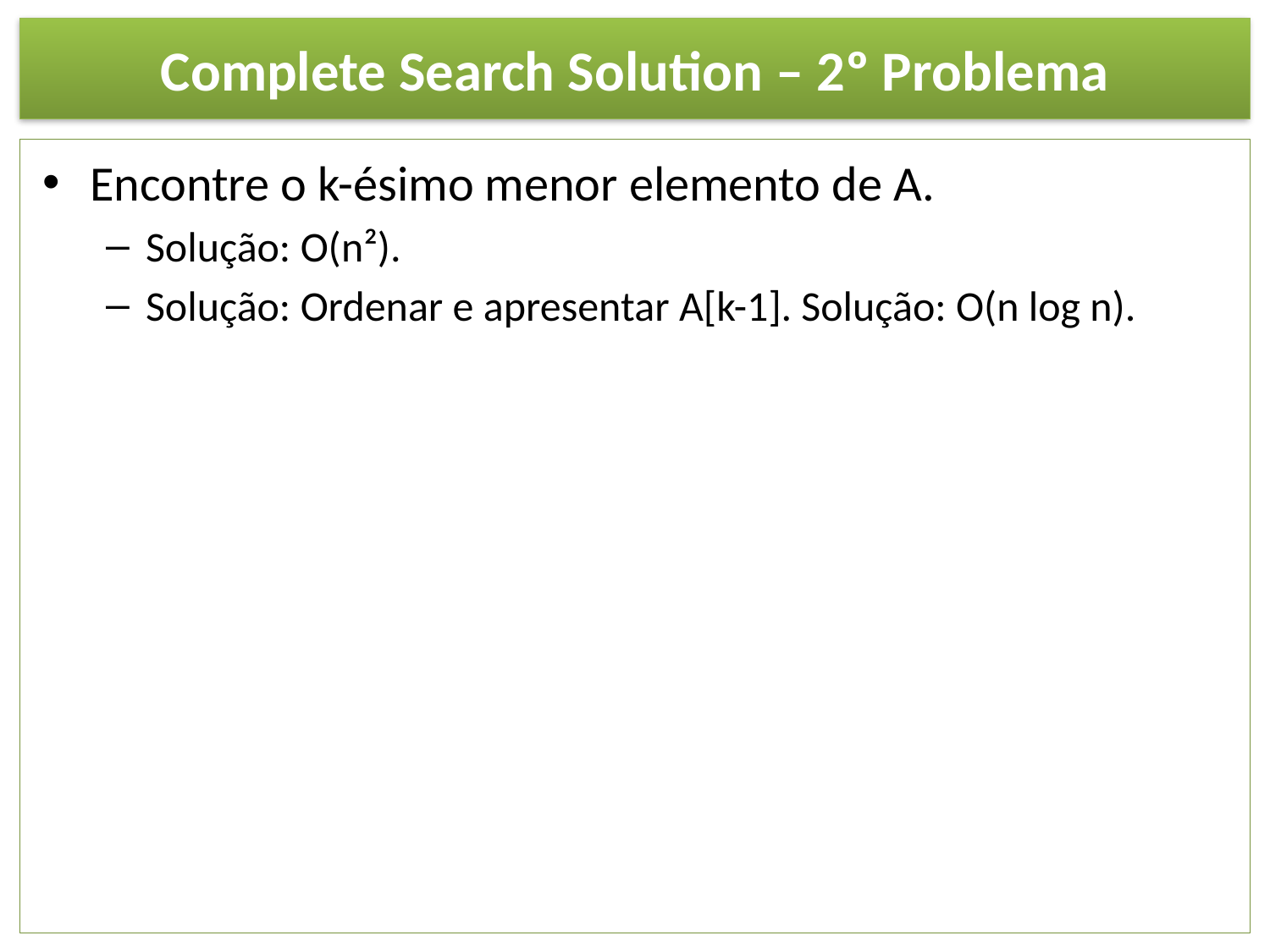

# Complete Search Solution – 2º Problema
Encontre o k-ésimo menor elemento de A.
Solução: O(n²).
Solução: Ordenar e apresentar A[k-1]. Solução: O(n log n).